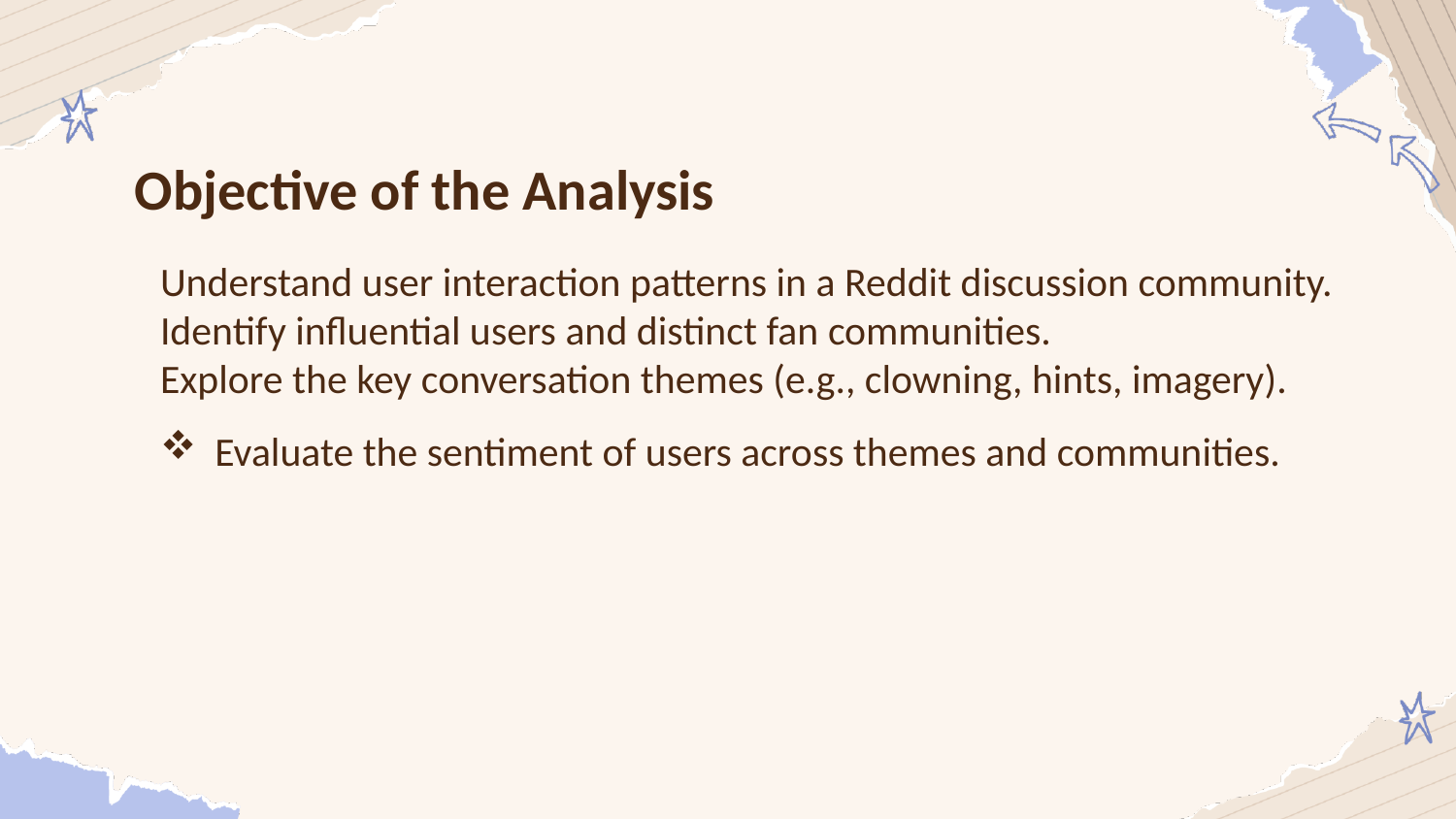

Objective of the Analysis
Understand user interaction patterns in a Reddit discussion community.
Identify influential users and distinct fan communities.
Explore the key conversation themes (e.g., clowning, hints, imagery).
Evaluate the sentiment of users across themes and communities.